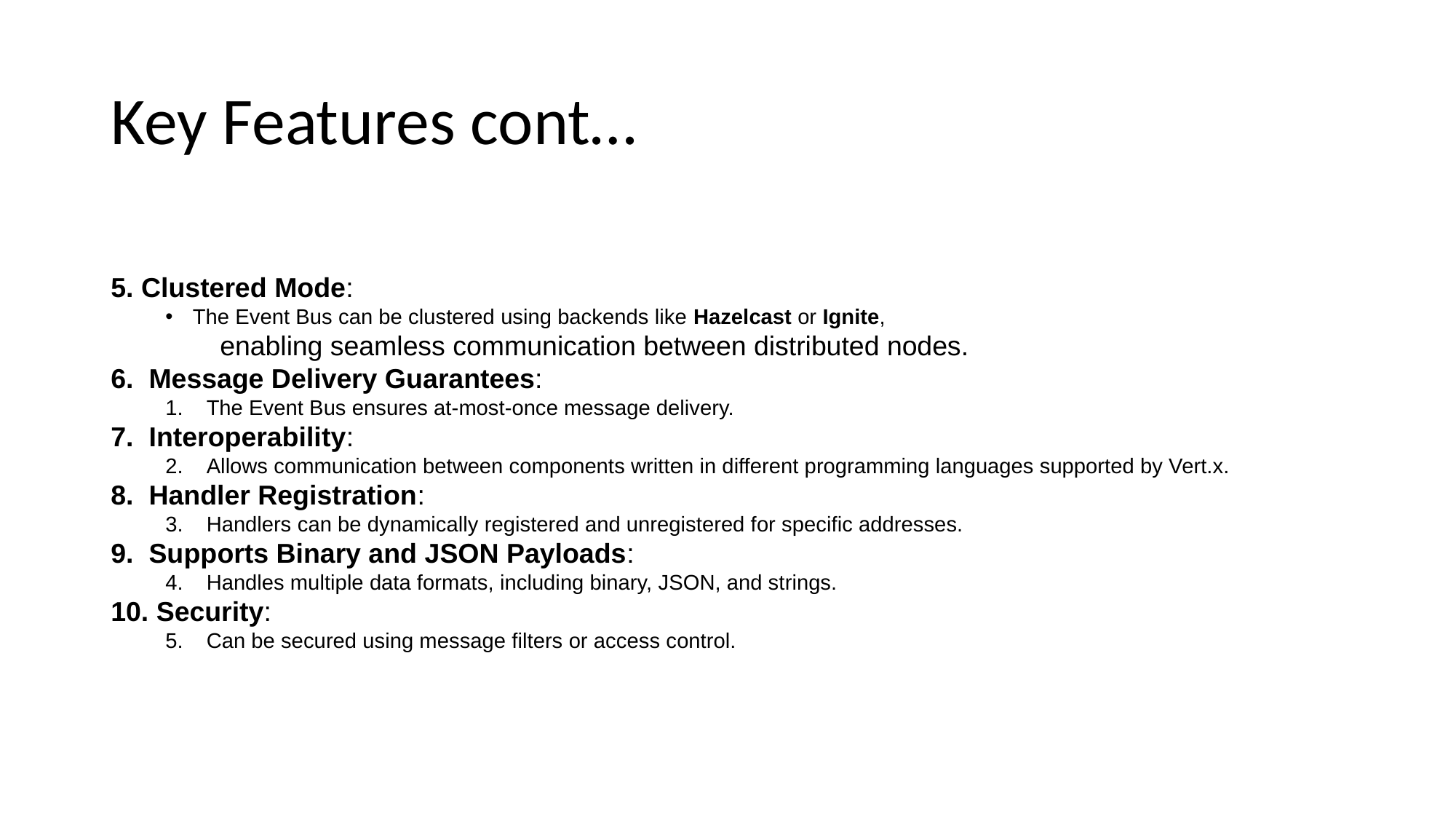

# Key Features cont…
5. Clustered Mode:
The Event Bus can be clustered using backends like Hazelcast or Ignite,
	enabling seamless communication between distributed nodes.
6.  Message Delivery Guarantees:
The Event Bus ensures at-most-once message delivery.
7.  Interoperability:
Allows communication between components written in different programming languages supported by Vert.x.
8.  Handler Registration:
Handlers can be dynamically registered and unregistered for specific addresses.
9.  Supports Binary and JSON Payloads:
Handles multiple data formats, including binary, JSON, and strings.
10. Security:
Can be secured using message filters or access control.